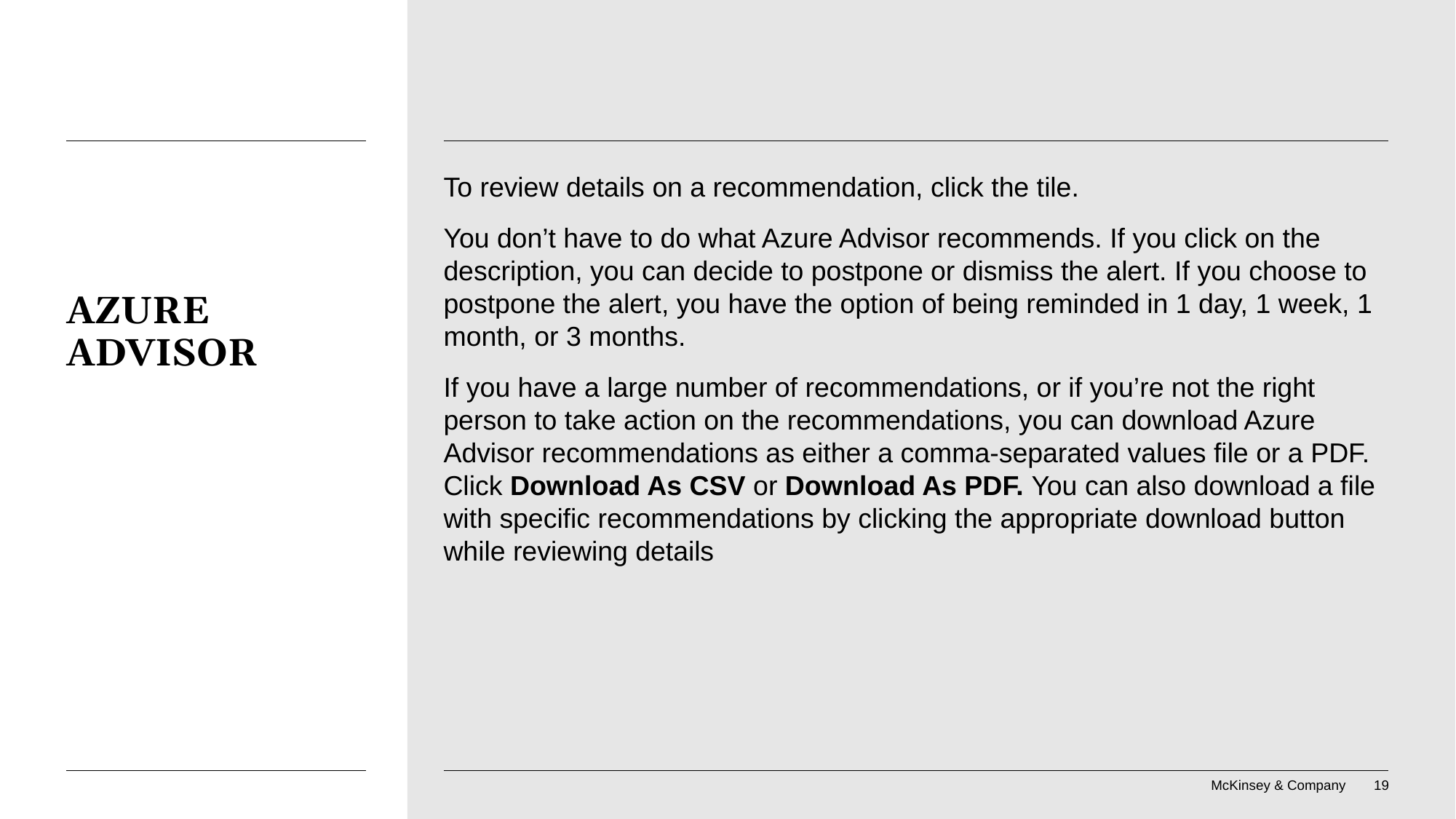

To review details on a recommendation, click the tile.
You don’t have to do what Azure Advisor recommends. If you click on the description, you can decide to postpone or dismiss the alert. If you choose to postpone the alert, you have the option of being reminded in 1 day, 1 week, 1 month, or 3 months.
If you have a large number of recommendations, or if you’re not the right person to take action on the recommendations, you can download Azure Advisor recommendations as either a comma-separated values file or a PDF. Click Download As CSV or Download As PDF. You can also download a file with specific recommendations by clicking the appropriate download button while reviewing details
# Azure Advisor